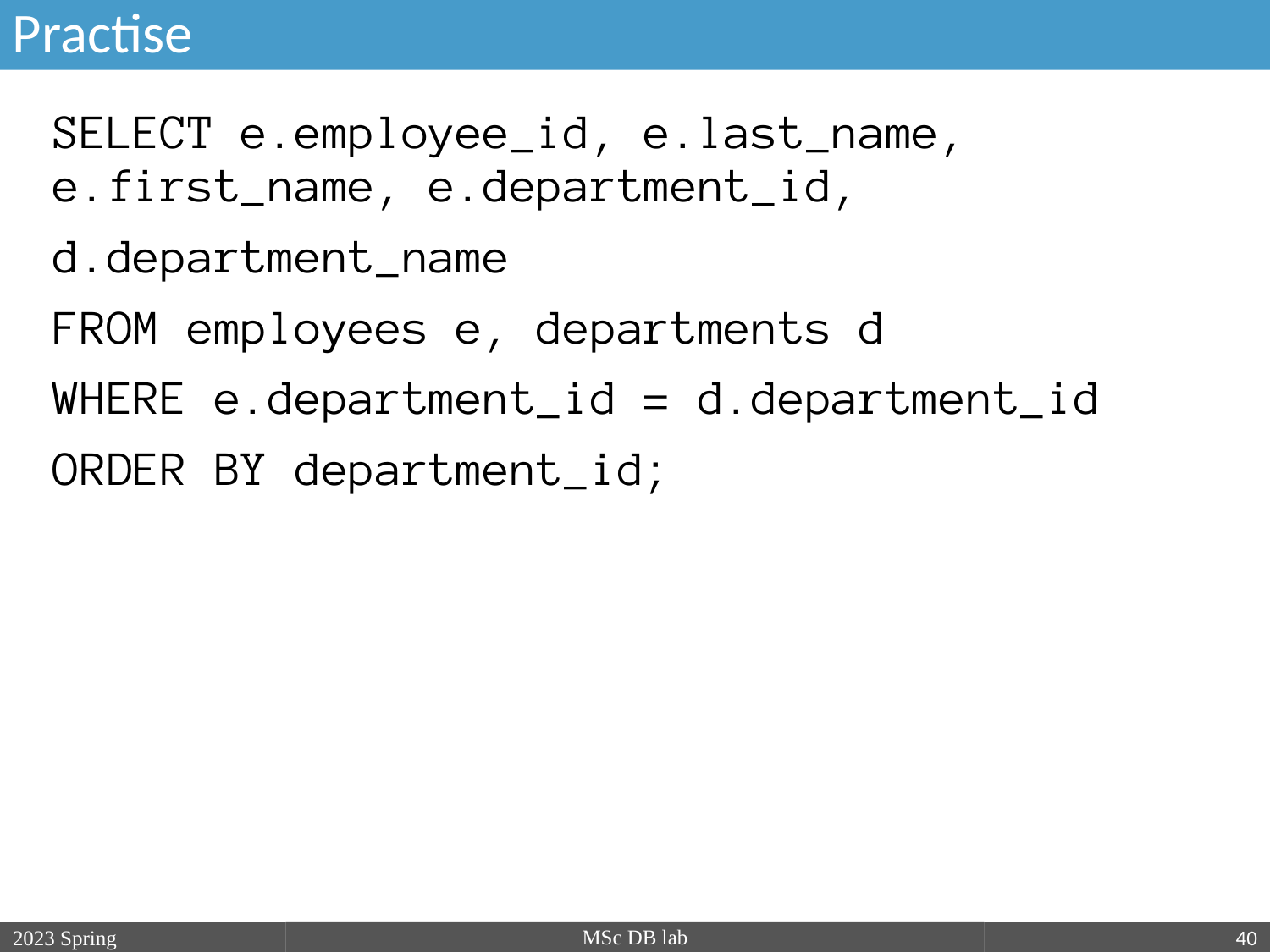

Practise
SELECT e.employee_id, e.last_name, e.first_name, e.department_id,
d.department_name
FROM employees e, departments d
WHERE e.department_id = d.department_id
ORDER BY department_id;

MSc DB lab
2023 Spring
2018/19/2
40
nagy.gabriella@nik.uni-obuda.hu